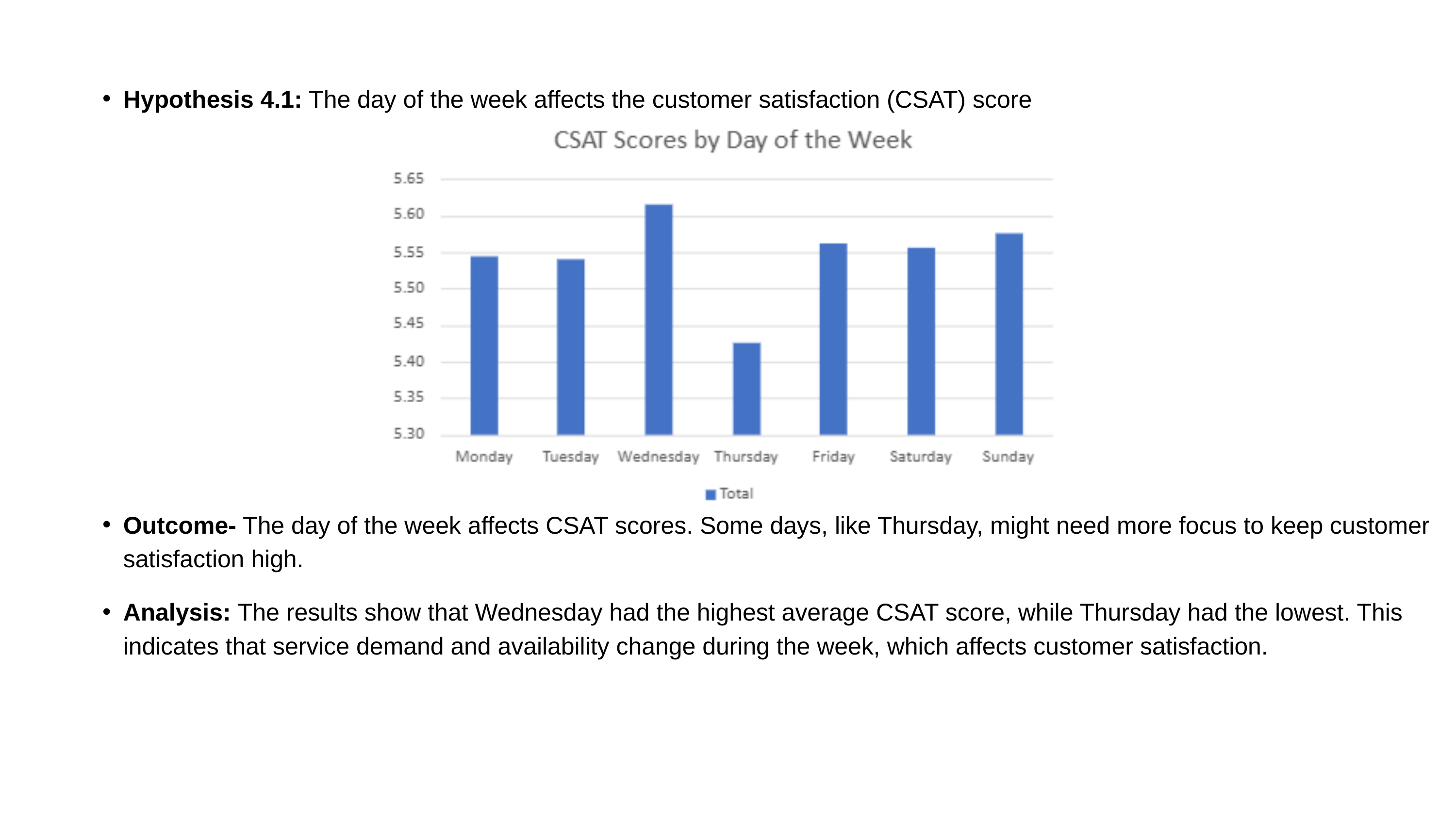

Hypothesis 4.1: The day of the week affects the customer satisfaction (CSAT) score

Outcome- The day of the week affects CSAT scores. Some days, like Thursday, might need more focus to keep customer satisfaction high.
Analysis: The results show that Wednesday had the highest average CSAT score, while Thursday had the lowest. This indicates that service demand and availability change during the week, which affects customer satisfaction.